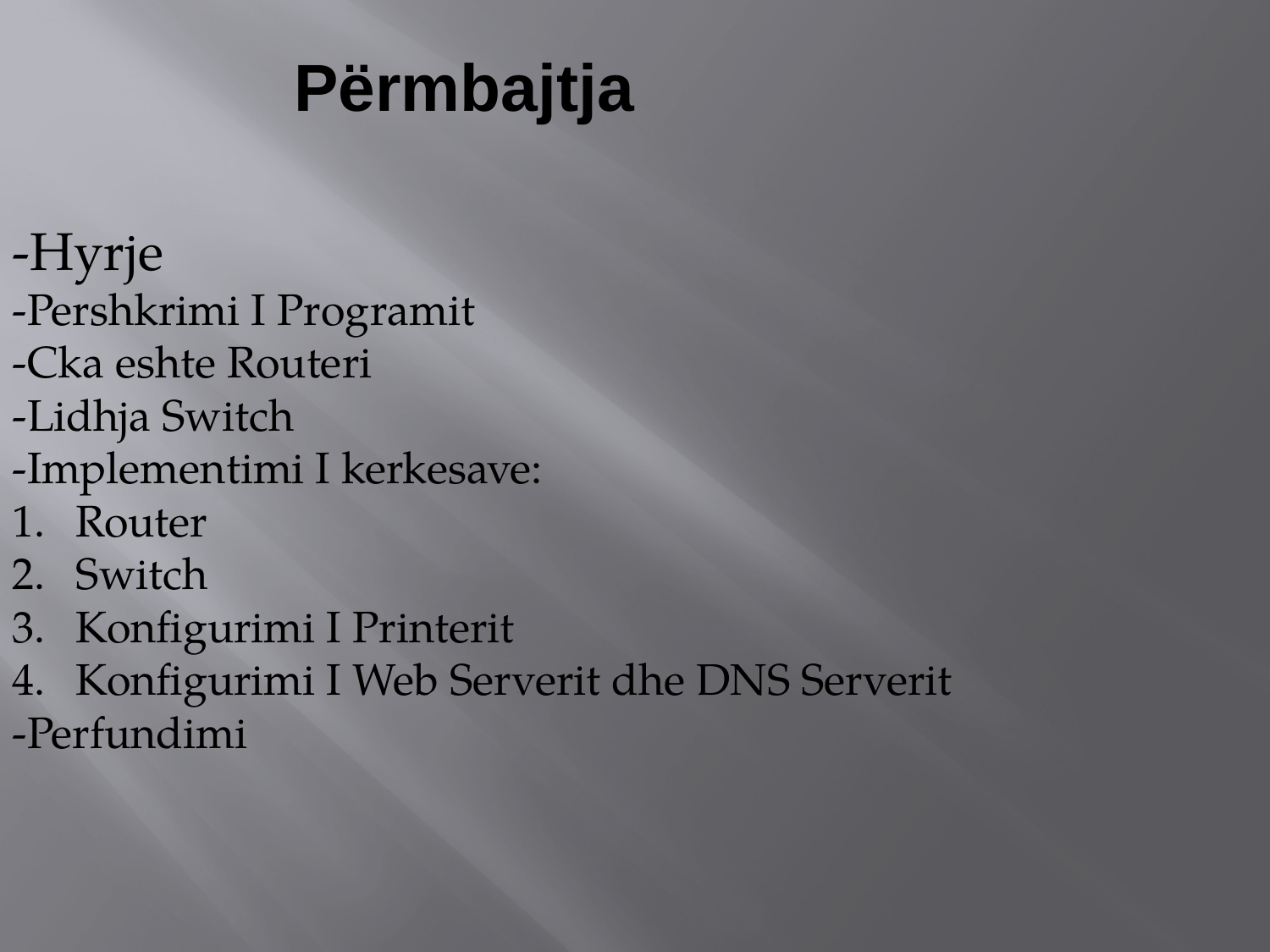

# Përmbajtja
-Hyrje
-Pershkrimi I Programit
-Cka eshte Routeri
-Lidhja Switch
-Implementimi I kerkesave:
Router
Switch
Konfigurimi I Printerit
Konfigurimi I Web Serverit dhe DNS Serverit
-Perfundimi